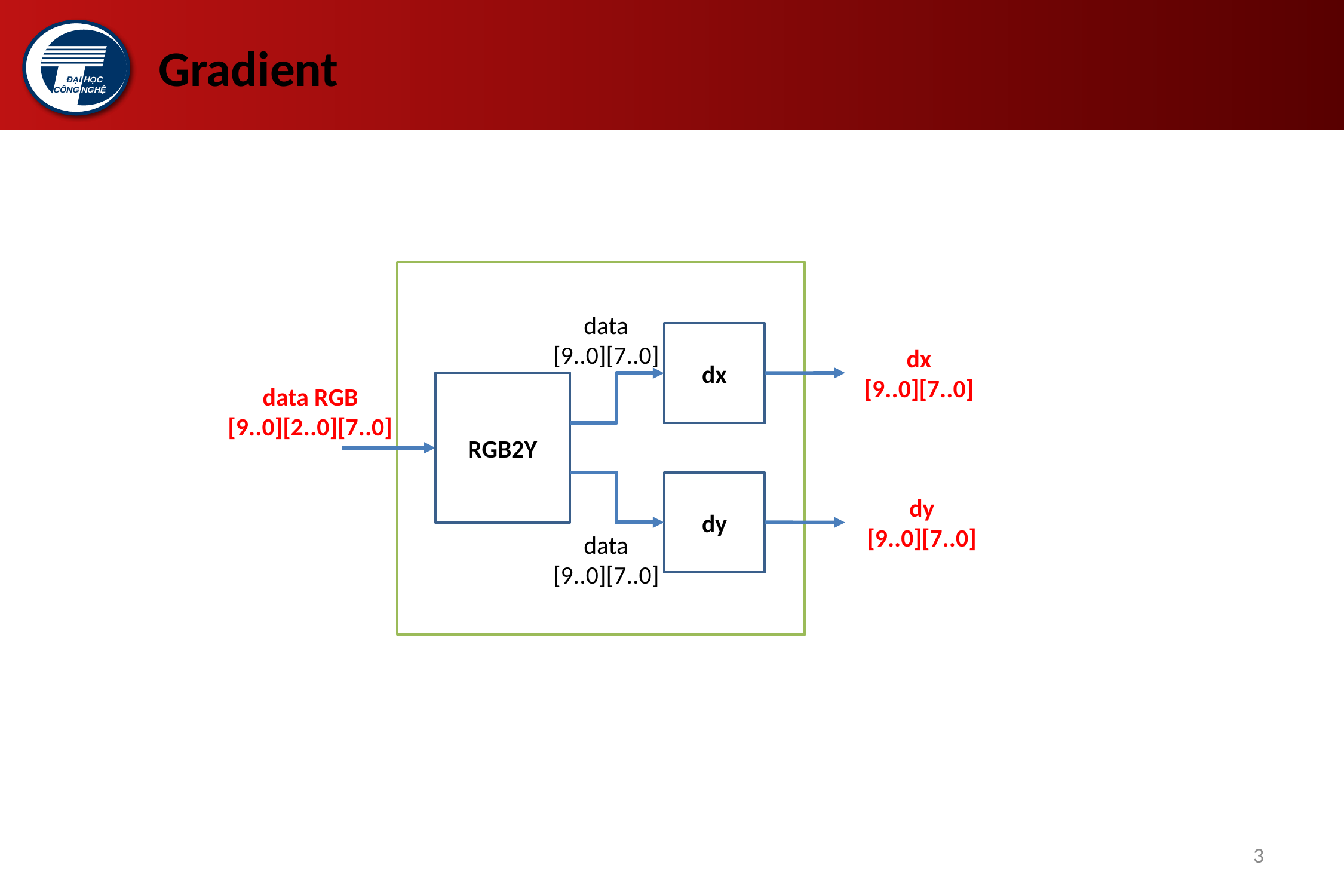

# Gradient

data
[9..0][7..0]
dx
dx
[9..0][7..0]
RGB2Y
data RGB
[9..0][2..0][7..0]
dy
dy
[9..0][7..0]
data
[9..0][7..0]
3